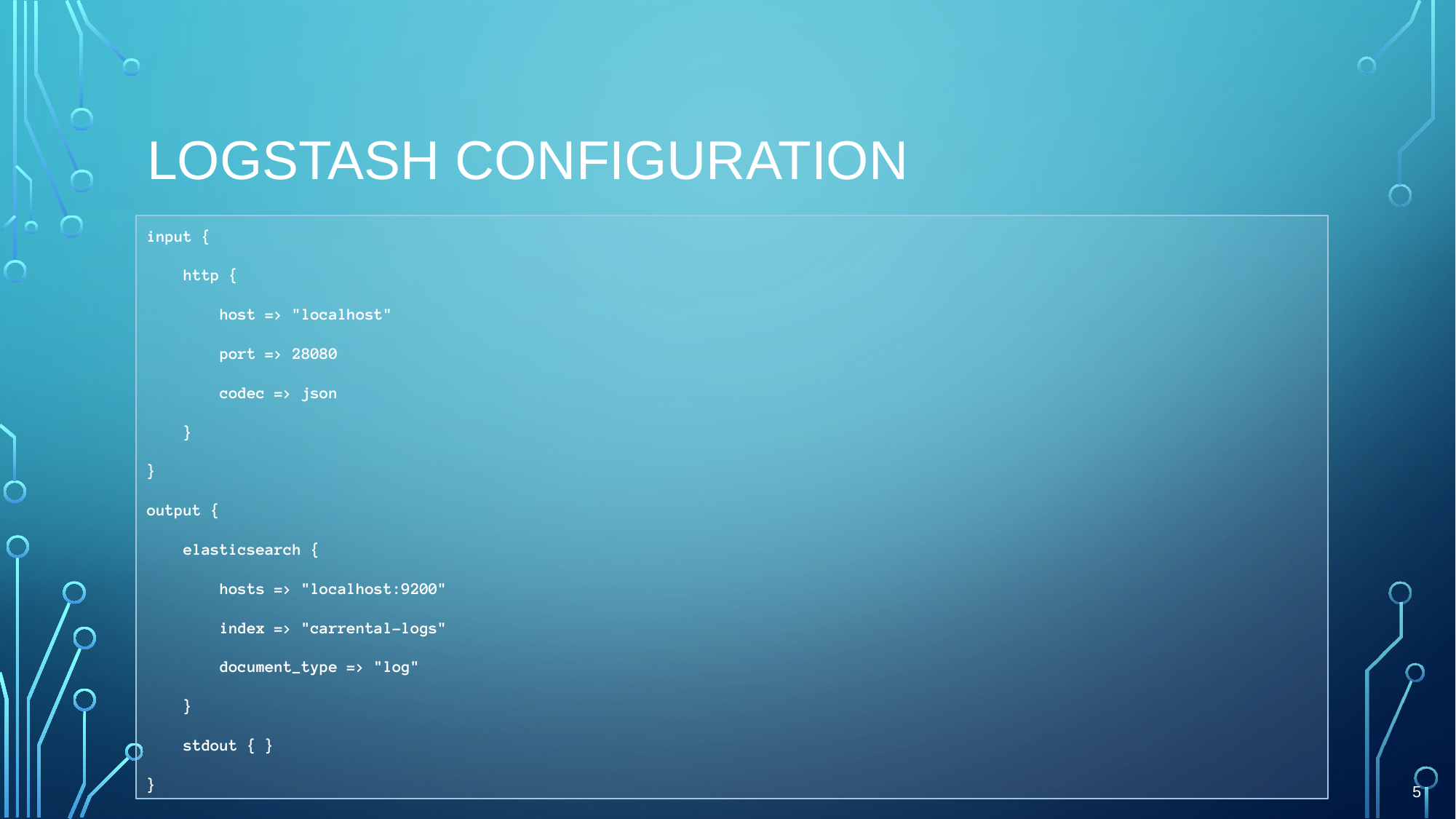

# Logstash configuration
input {
    http {
        host => "localhost"
        port => 28080
        codec => json
    }
}
output {
    elasticsearch {
        hosts => "localhost:9200"
        index => "carrental-logs"
        document_type => "log"
    }
    stdout { }
}
5